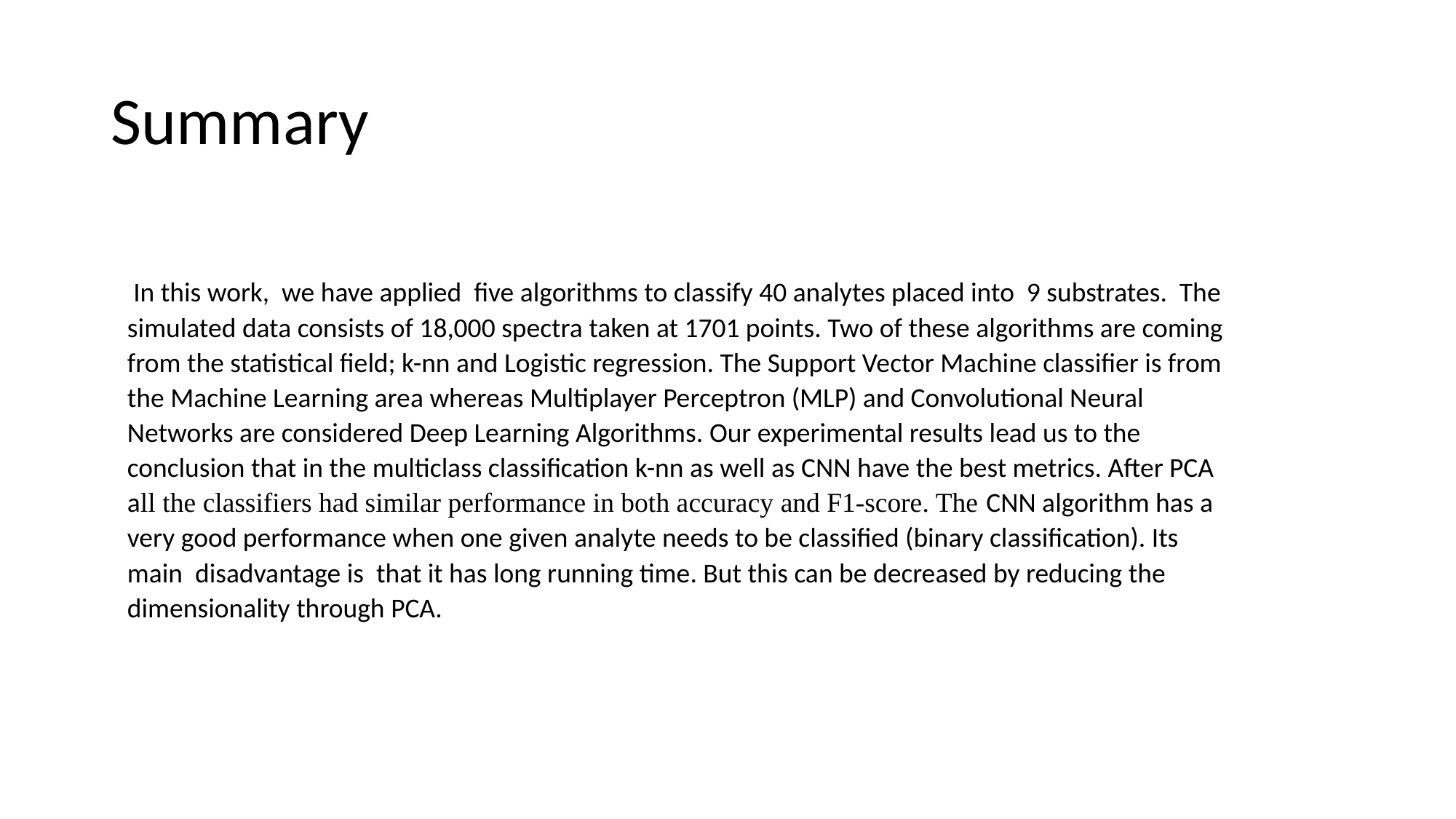

# Summary
 In this work,  we have applied  five algorithms to classify 40 analytes placed into  9 substrates.  The simulated data consists of 18,000 spectra taken at 1701 points. Two of these algorithms are coming from the statistical field; k-nn and Logistic regression. The Support Vector Machine classifier is from the Machine Learning area whereas Multiplayer Perceptron (MLP) and Convolutional Neural Networks are considered Deep Learning Algorithms. Our experimental results lead us to the conclusion that in the multiclass classification k-nn as well as CNN have the best metrics. After PCA all the classifiers had similar performance in both accuracy and F1-score. The CNN algorithm has a very good performance when one given analyte needs to be classified (binary classification). Its main  disadvantage is  that it has long running time. But this can be decreased by reducing the dimensionality through PCA.